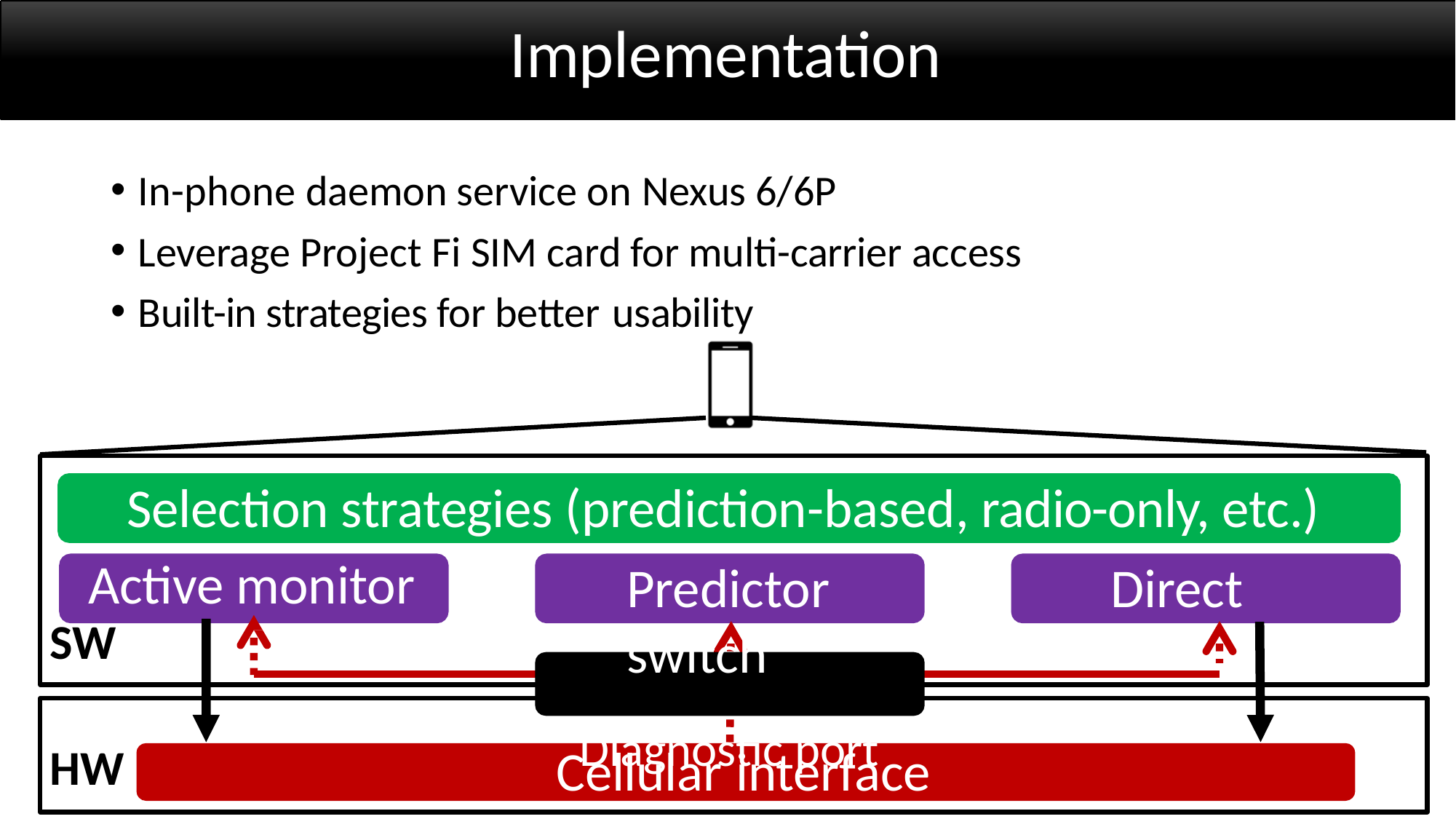

# Implementation
In-phone daemon service on Nexus 6/6P
Leverage Project Fi SIM card for multi-carrier access
Built-in strategies for better usability

Selection strategies (prediction-based, radio-only, etc.)

Active monitor
SW
Predictor	Direct switch
Diagnostic port

Cellular interface
HW